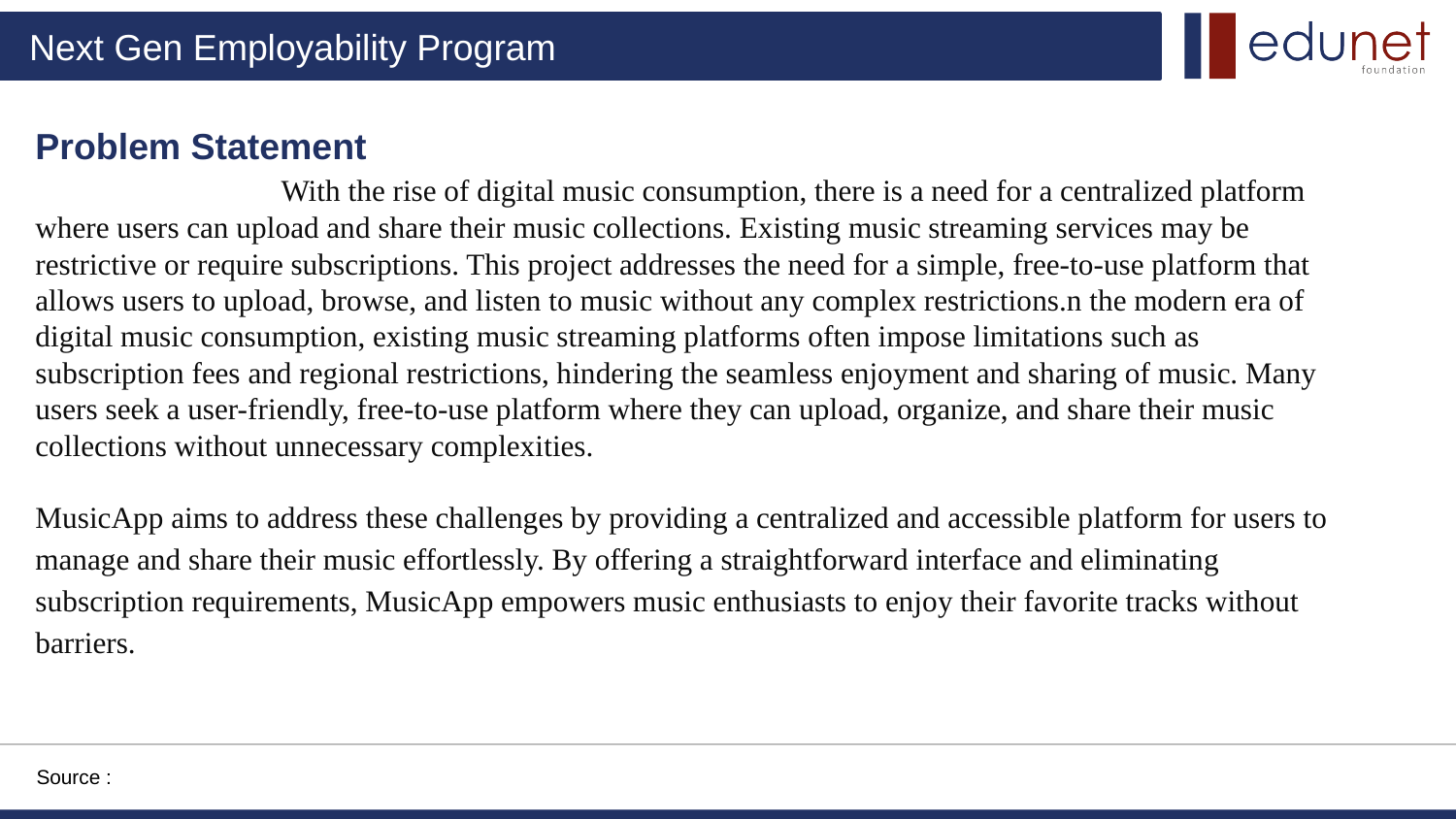

# Problem Statement
                          With the rise of digital music consumption, there is a need for a centralized platform where users can upload and share their music collections. Existing music streaming services may be restrictive or require subscriptions. This project addresses the need for a simple, free-to-use platform that allows users to upload, browse, and listen to music without any complex restrictions.n the modern era of digital music consumption, existing music streaming platforms often impose limitations such as subscription fees and regional restrictions, hindering the seamless enjoyment and sharing of music. Many users seek a user-friendly, free-to-use platform where they can upload, organize, and share their music collections without unnecessary complexities.
MusicApp aims to address these challenges by providing a centralized and accessible platform for users to manage and share their music effortlessly. By offering a straightforward interface and eliminating subscription requirements, MusicApp empowers music enthusiasts to enjoy their favorite tracks without barriers.

Source :